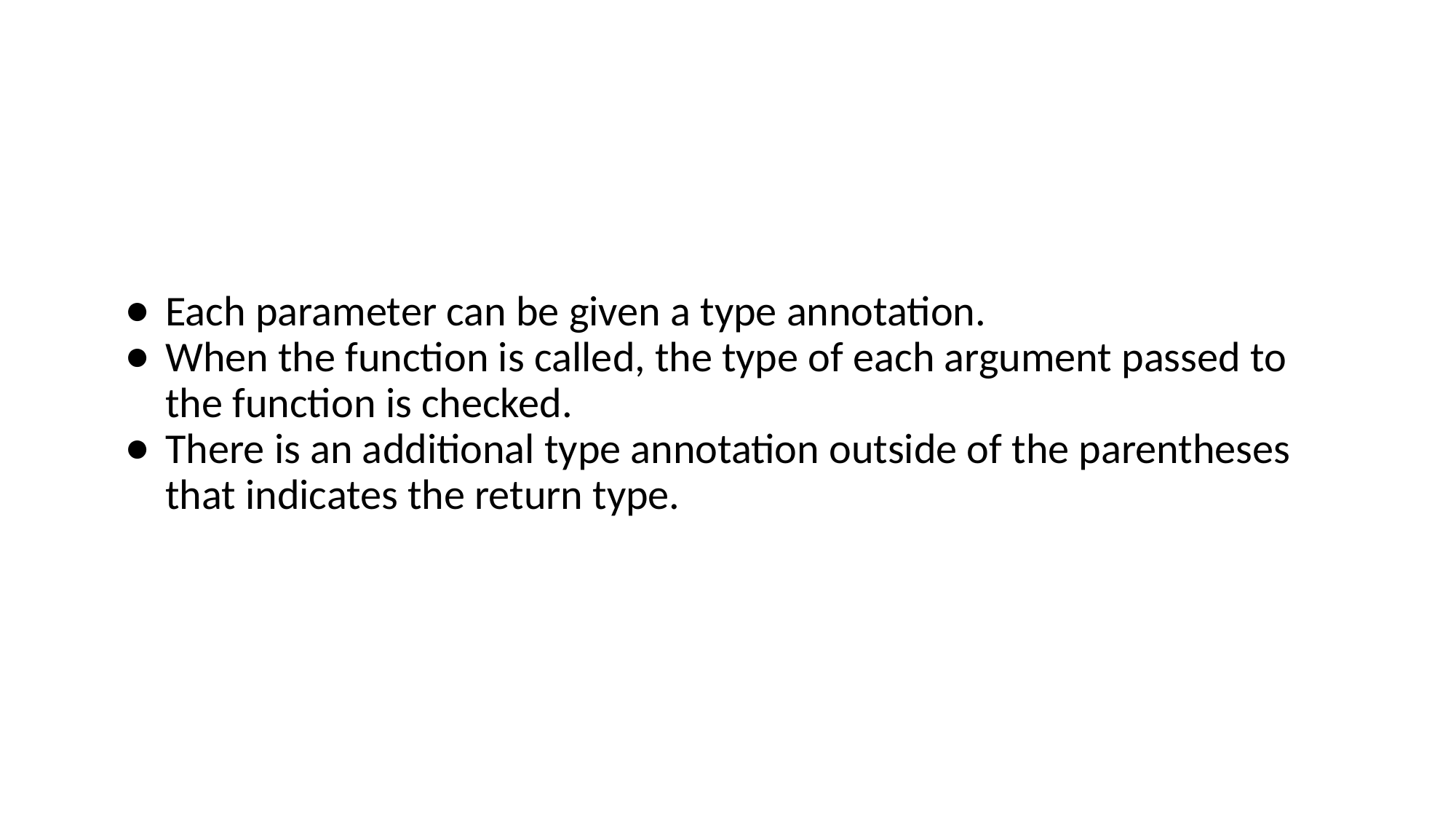

#

Each parameter can be given a type annotation.
When the function is called, the type of each argument passed to the function is checked.
There is an additional type annotation outside of the parentheses that indicates the return type.